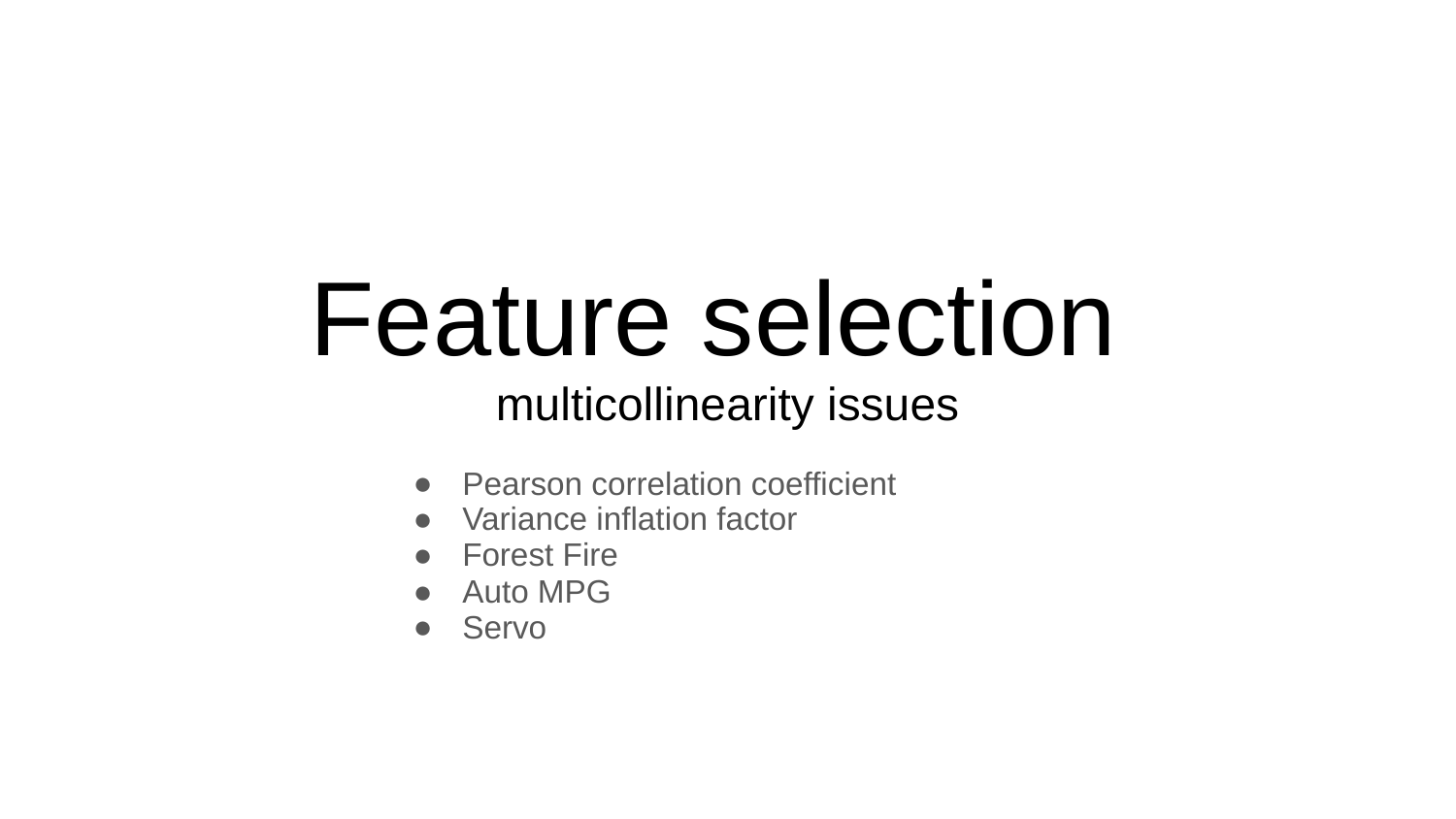

# Feature selection
multicollinearity issues
Pearson correlation coefficient
Variance inflation factor
Forest Fire
Auto MPG
Servo